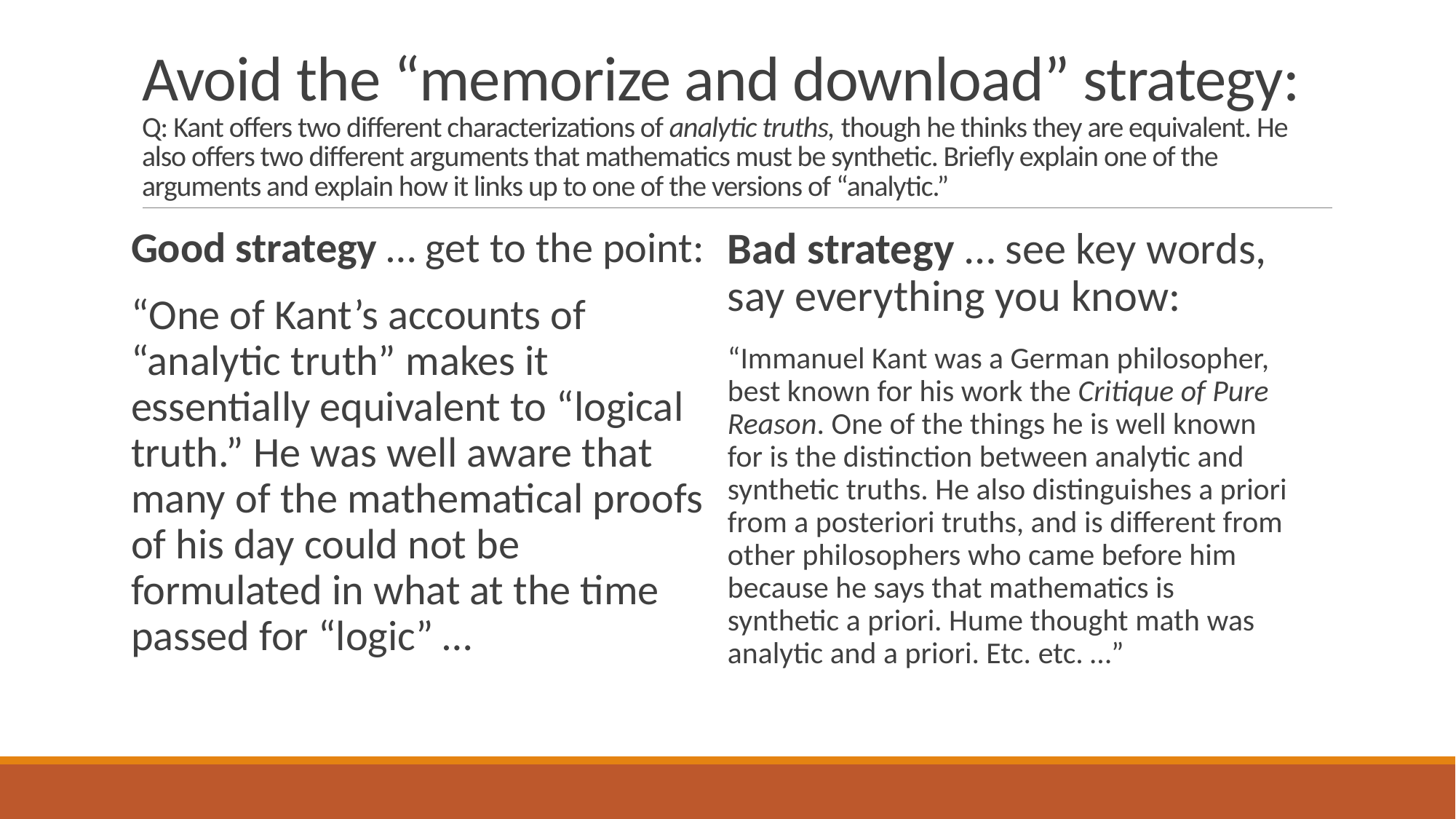

# Avoid the “memorize and download” strategy: Q: Kant offers two different characterizations of analytic truths, though he thinks they are equivalent. He also offers two different arguments that mathematics must be synthetic. Briefly explain one of the arguments and explain how it links up to one of the versions of “analytic.”
Good strategy … get to the point:
“One of Kant’s accounts of “analytic truth” makes it essentially equivalent to “logical truth.” He was well aware that many of the mathematical proofs of his day could not be formulated in what at the time passed for “logic” …
Bad strategy … see key words, say everything you know:
“Immanuel Kant was a German philosopher, best known for his work the Critique of Pure Reason. One of the things he is well known for is the distinction between analytic and synthetic truths. He also distinguishes a priori from a posteriori truths, and is different from other philosophers who came before him because he says that mathematics is synthetic a priori. Hume thought math was analytic and a priori. Etc. etc. …”